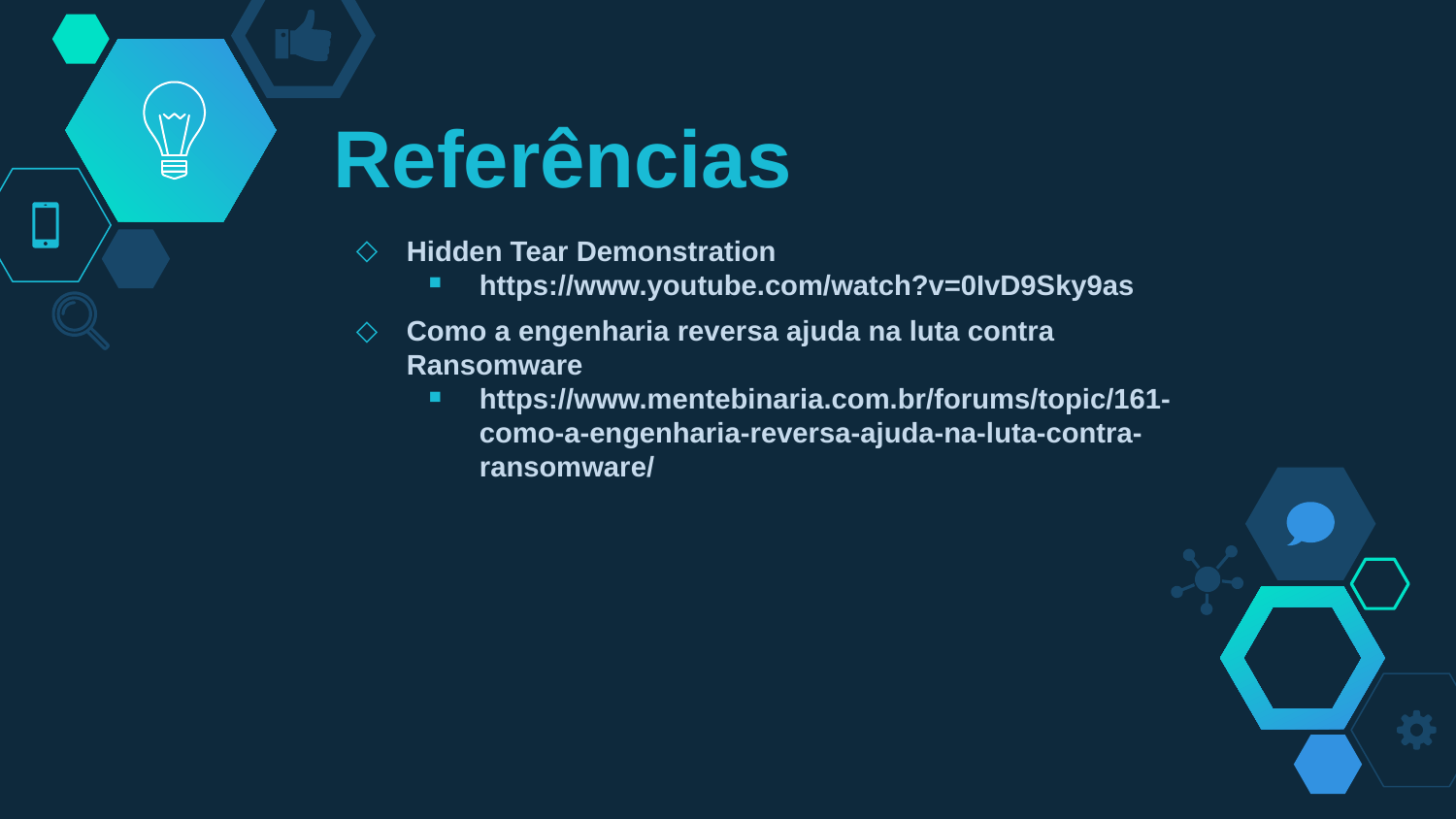

# Referências
Hidden Tear Demonstration
https://www.youtube.com/watch?v=0IvD9Sky9as
Como a engenharia reversa ajuda na luta contra Ransomware
https://www.mentebinaria.com.br/forums/topic/161-como-a-engenharia-reversa-ajuda-na-luta-contra-ransomware/